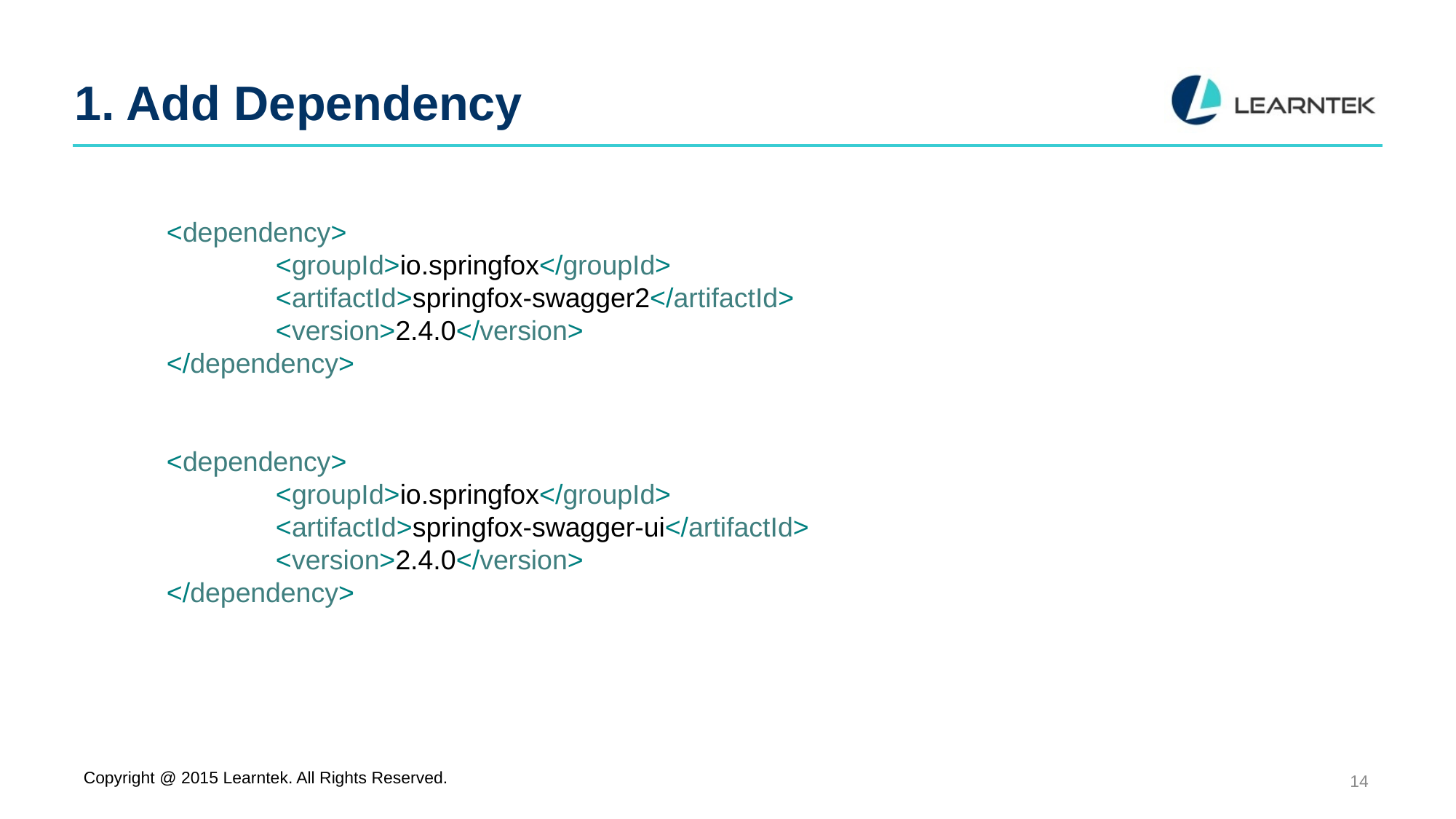

# 1. Add Dependency
<dependency>
	<groupId>io.springfox</groupId>
	<artifactId>springfox-swagger2</artifactId>
	<version>2.4.0</version>
</dependency>

<dependency>
	<groupId>io.springfox</groupId>
	<artifactId>springfox-swagger-ui</artifactId>
	<version>2.4.0</version>
</dependency>
Copyright @ 2015 Learntek. All Rights Reserved.
14